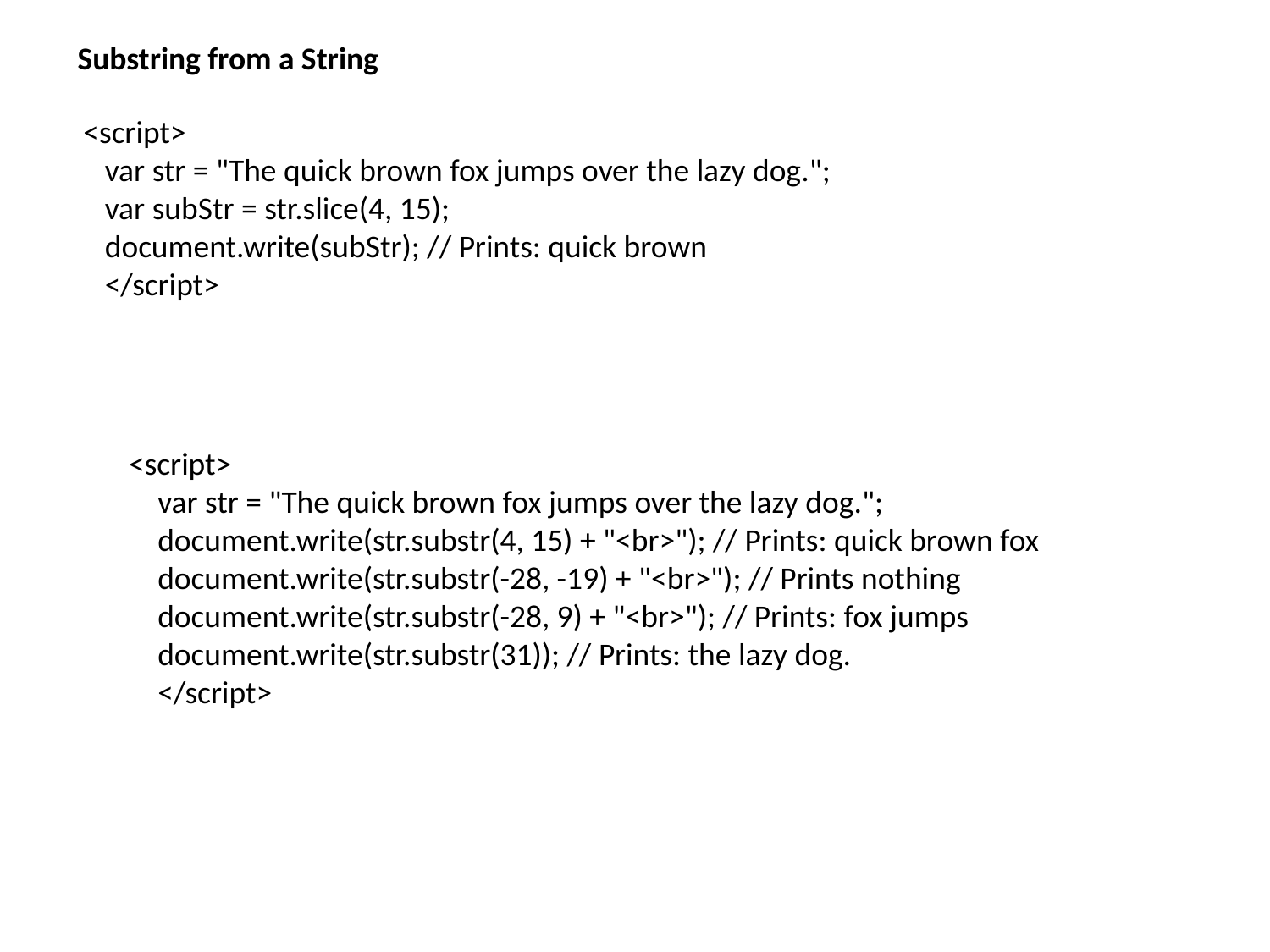

Substring from a String
 <script>
    var str = "The quick brown fox jumps over the lazy dog.";
    var subStr = str.slice(4, 15);
    document.write(subStr); // Prints: quick brown
    </script>
<script>
    var str = "The quick brown fox jumps over the lazy dog.";
    document.write(str.substr(4, 15) + "<br>"); // Prints: quick brown fox
    document.write(str.substr(-28, -19) + "<br>"); // Prints nothing
    document.write(str.substr(-28, 9) + "<br>"); // Prints: fox jumps
    document.write(str.substr(31)); // Prints: the lazy dog.
    </script>